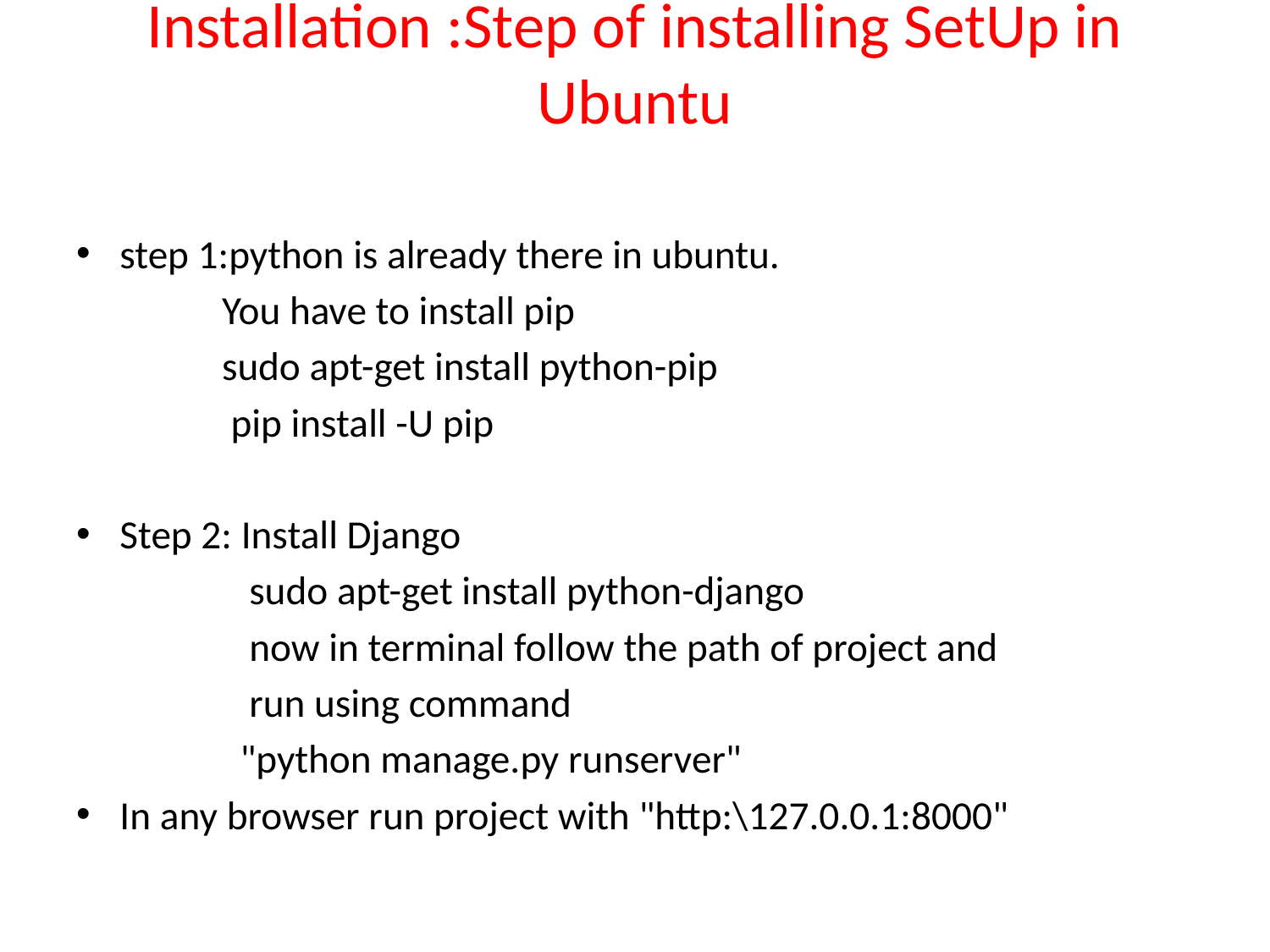

# Installation :Step of installing SetUp in Ubuntu
step 1:python is already there in ubuntu.
                You have to install pip
                sudo apt-get install python-pip
                 pip install -U pip

Step 2: Install Django
                   sudo apt-get install python-django
                   now in terminal follow the path of project and
                   run using command
                  "python manage.py runserver"
In any browser run project with "http:\127.0.0.1:8000"